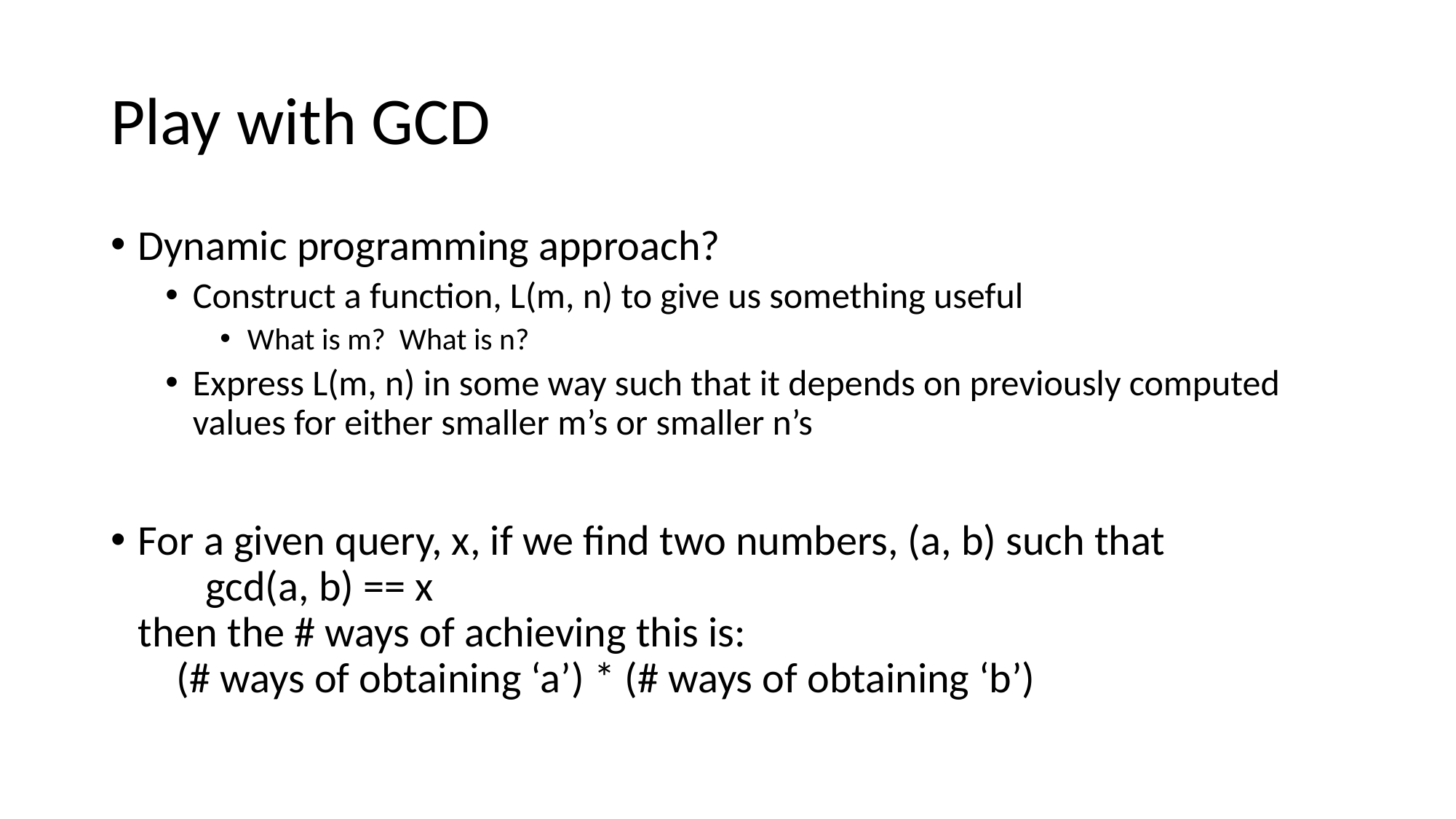

# Play with GCD
Dynamic programming approach?
Construct a function, L(m, n) to give us something useful
What is m?  What is n?
Express L(m, n) in some way such that it depends on previously computed values for either smaller m’s or smaller n’s

For a given query, x, if we find two numbers, (a, b) such that
       gcd(a, b) == x
then the # ways of achieving this is:
    (# ways of obtaining ‘a’) * (# ways of obtaining ‘b’)